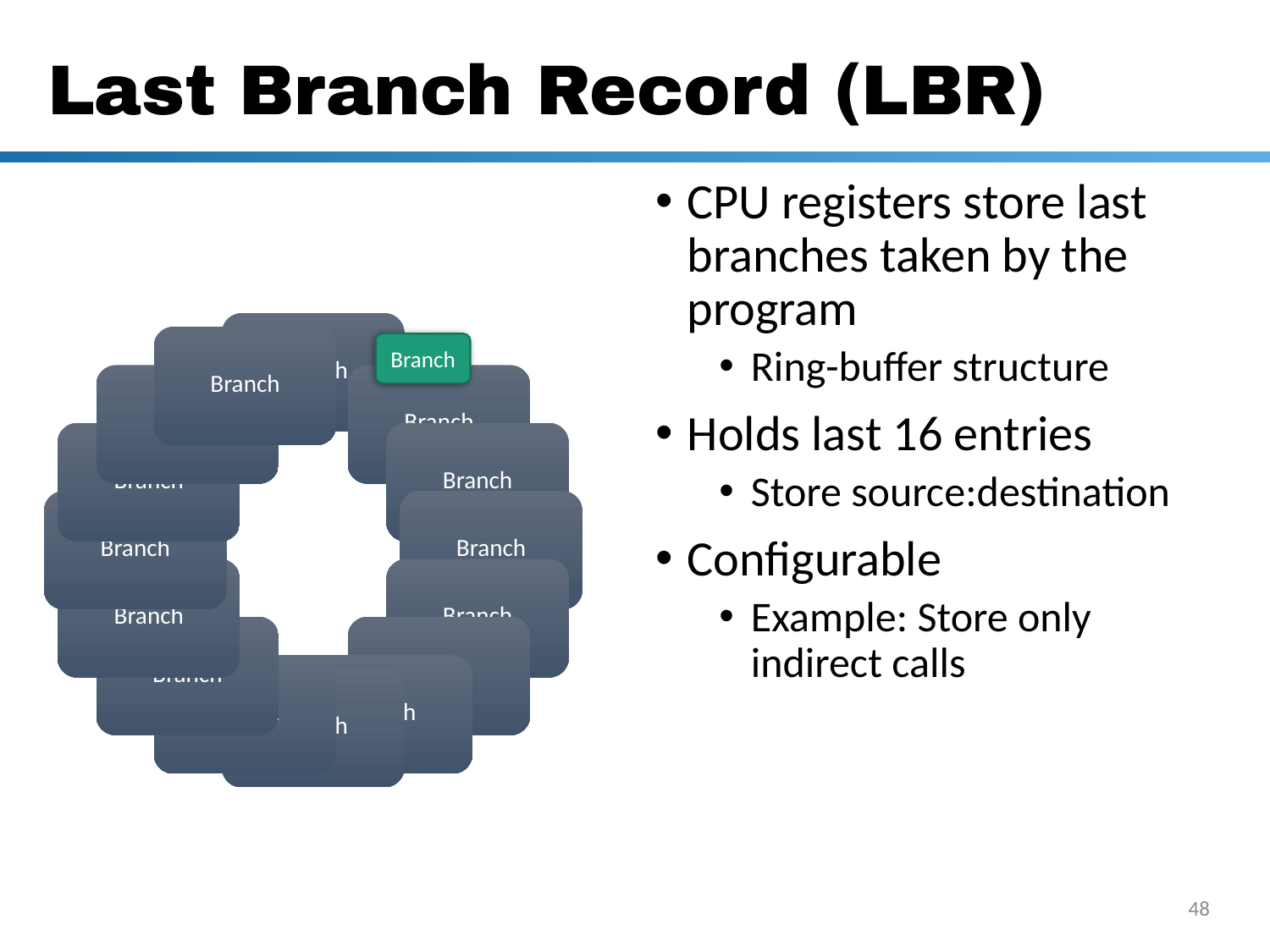

# Last Branch Record (LBR)
CPU registers store last branches taken by the program
Ring-buffer structure
Holds last 16 entries
Store source:destination
Configurable
Example: Store only indirect calls
Branch
Branch
Branch
Branch
Branch
Branch
Branch
Branch
Branch
Branch
Branch
Branch
Branch
Branch
Branch
Branch
Branch
Branch
Branch
Branch
Branch
Branch
Branch
Branch
Branch
Branch
Branch
Branch
Branch
Branch
Branch
Branch
Branch
48